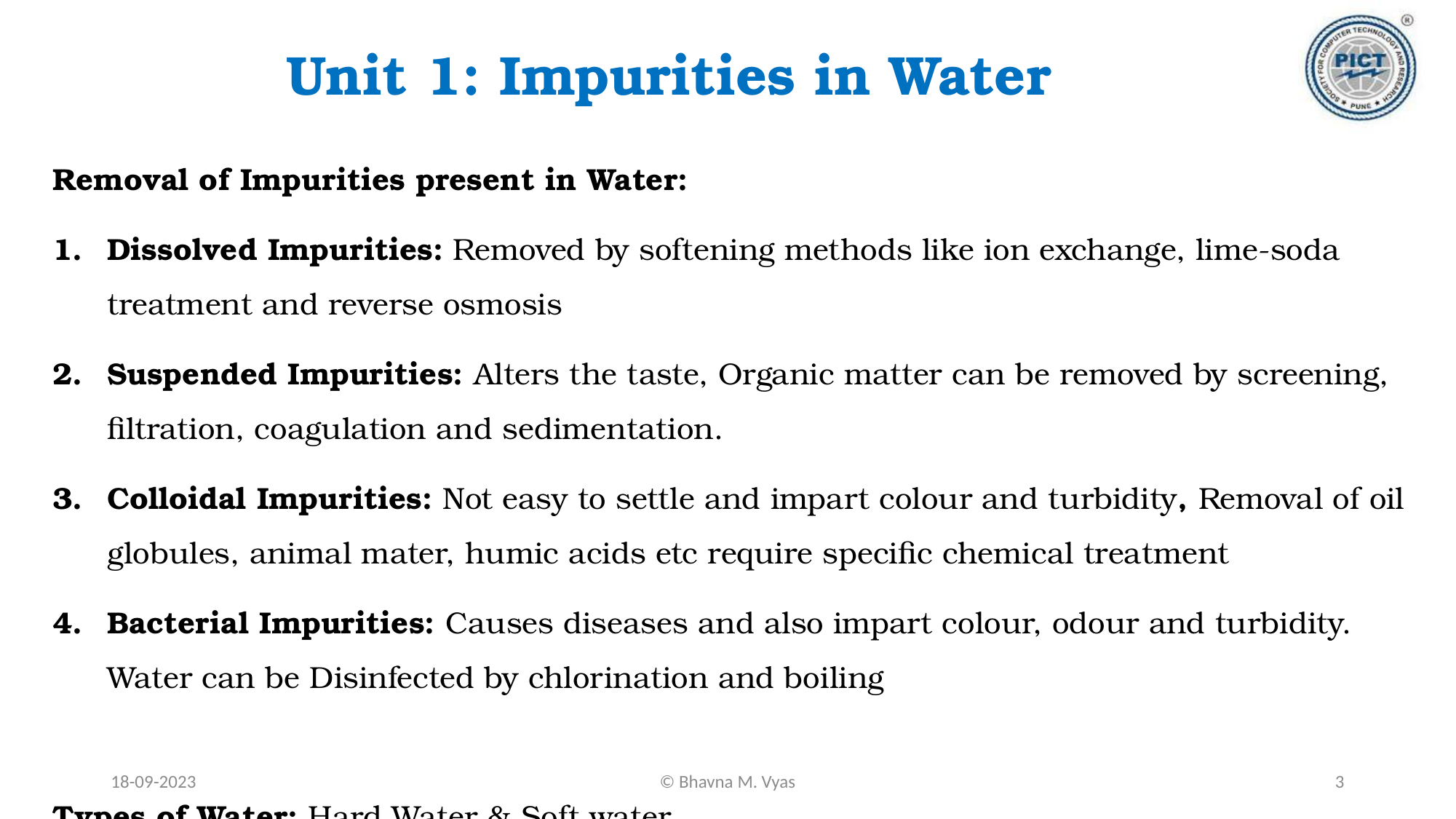

# Unit 1: Impurities in Water
Removal of Impurities present in Water:
Dissolved Impurities: Removed by softening methods like ion exchange, lime-soda treatment and reverse osmosis
Suspended Impurities: Alters the taste, Organic matter can be removed by screening, filtration, coagulation and sedimentation.
Colloidal Impurities: Not easy to settle and impart colour and turbidity, Removal of oil globules, animal mater, humic acids etc require specific chemical treatment
Bacterial Impurities: Causes diseases and also impart colour, odour and turbidity. Water can be Disinfected by chlorination and boiling

Types of Water: Hard Water & Soft water
18-09-2023
© Bhavna M. Vyas
3